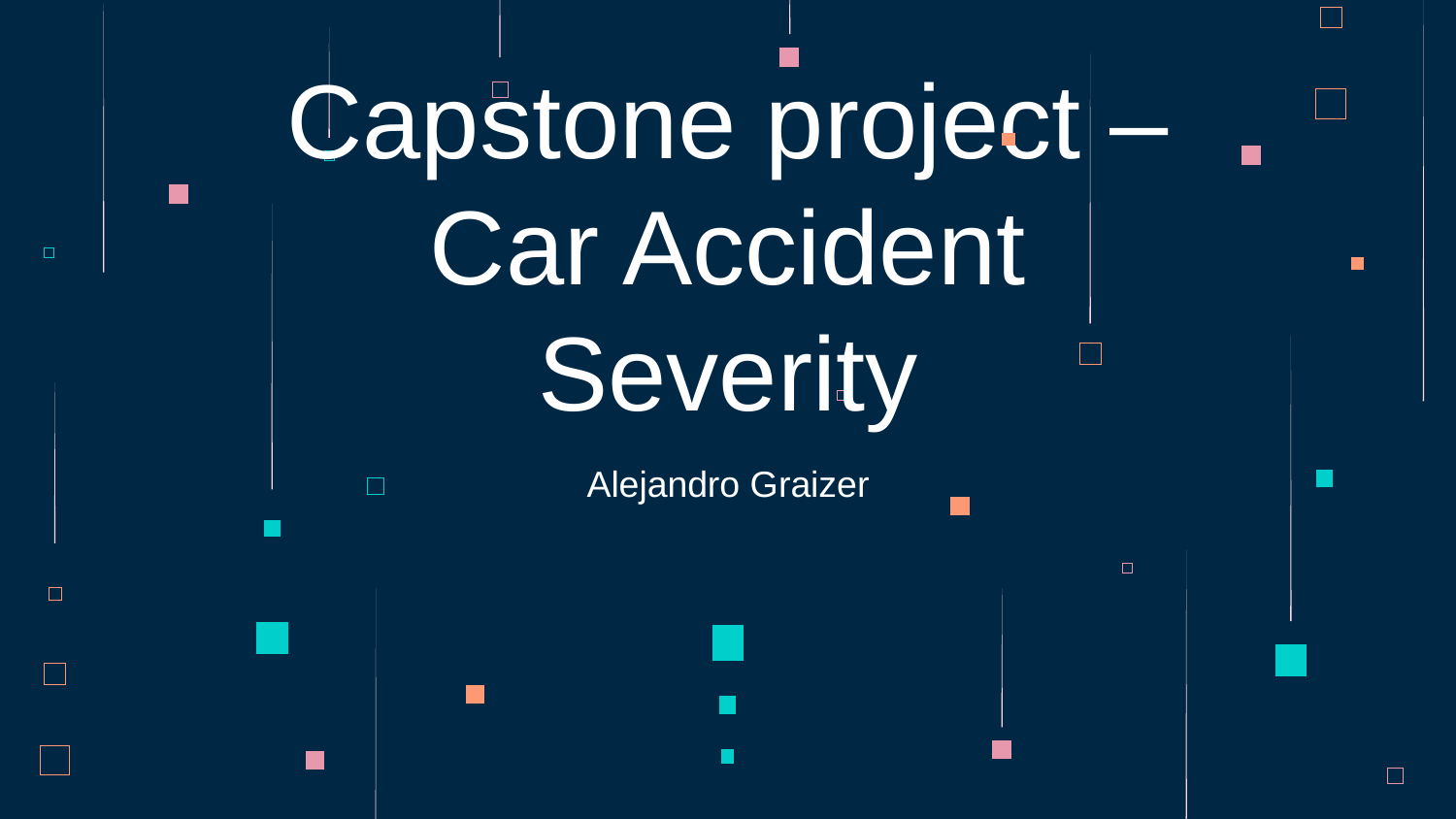

# Capstone project – Car Accident Severity

Alejandro Graizer